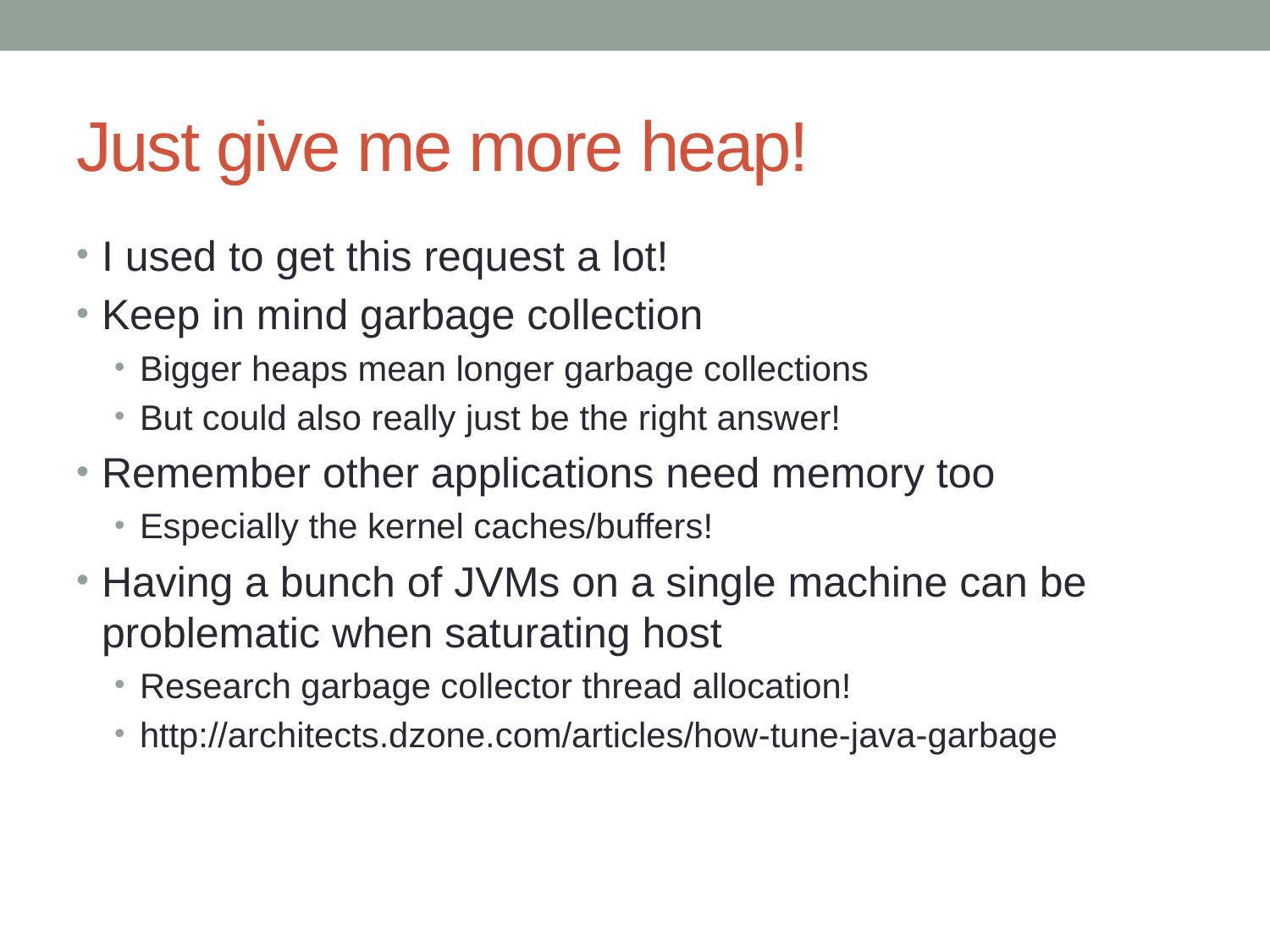

# Just give me more heap!
I used to get this request a lot!
Keep in mind garbage collection
Bigger heaps mean longer garbage collections
But could also really just be the right answer!
Remember other applications need memory too
Especially the kernel caches/buffers!
Having a bunch of JVMs on a single machine can be problematic when saturating host
Research garbage collector thread allocation!
http://architects.dzone.com/articles/how-tune-java-garbage